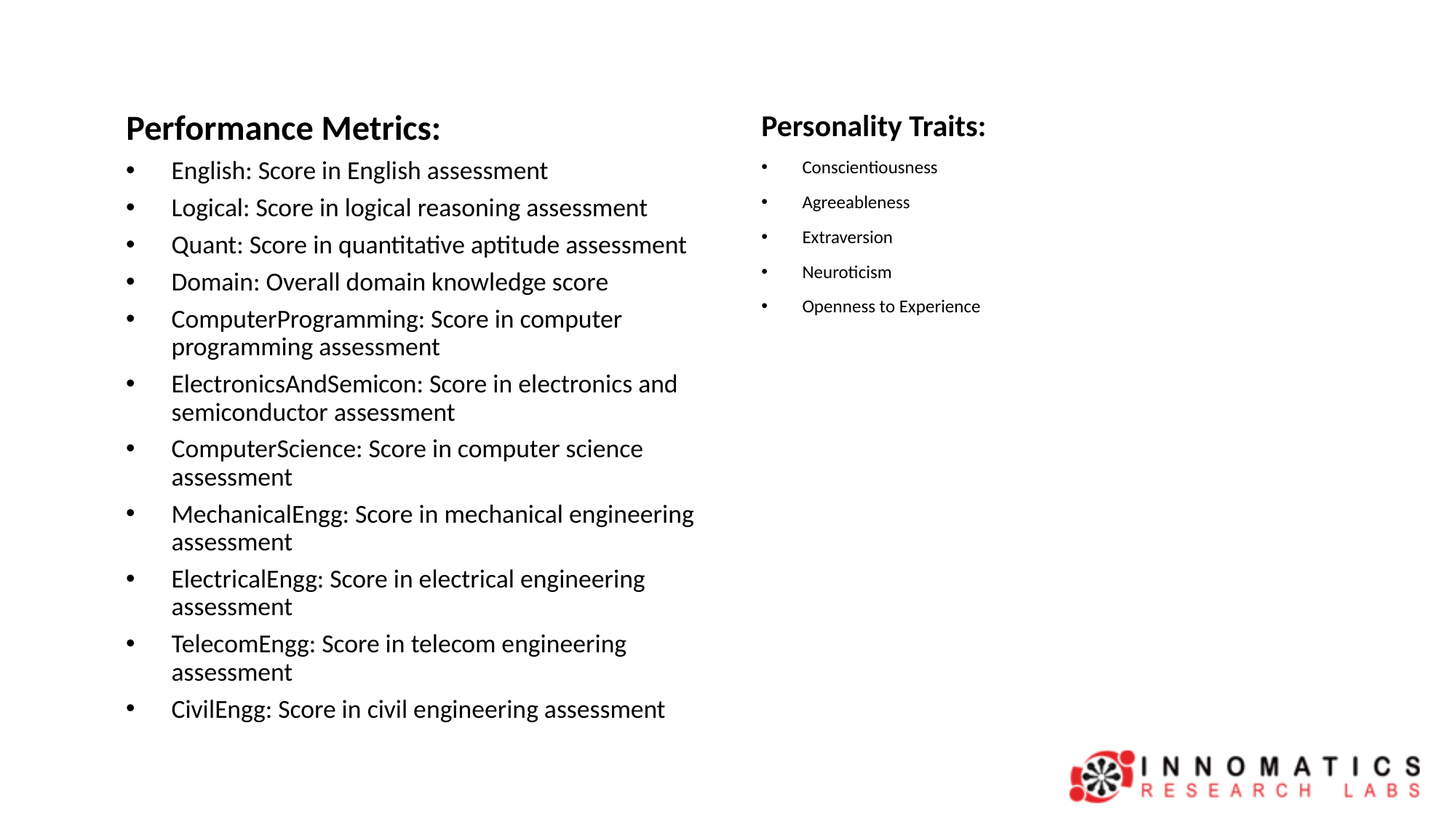

Performance Metrics:
English: Score in English assessment
Logical: Score in logical reasoning assessment
Quant: Score in quantitative aptitude assessment
Domain: Overall domain knowledge score
ComputerProgramming: Score in computer programming assessment
ElectronicsAndSemicon: Score in electronics and semiconductor assessment
ComputerScience: Score in computer science assessment
MechanicalEngg: Score in mechanical engineering assessment
ElectricalEngg: Score in electrical engineering assessment
TelecomEngg: Score in telecom engineering assessment
CivilEngg: Score in civil engineering assessment
Personality Traits:
Conscientiousness
Agreeableness
Extraversion
Neuroticism
Openness to Experience